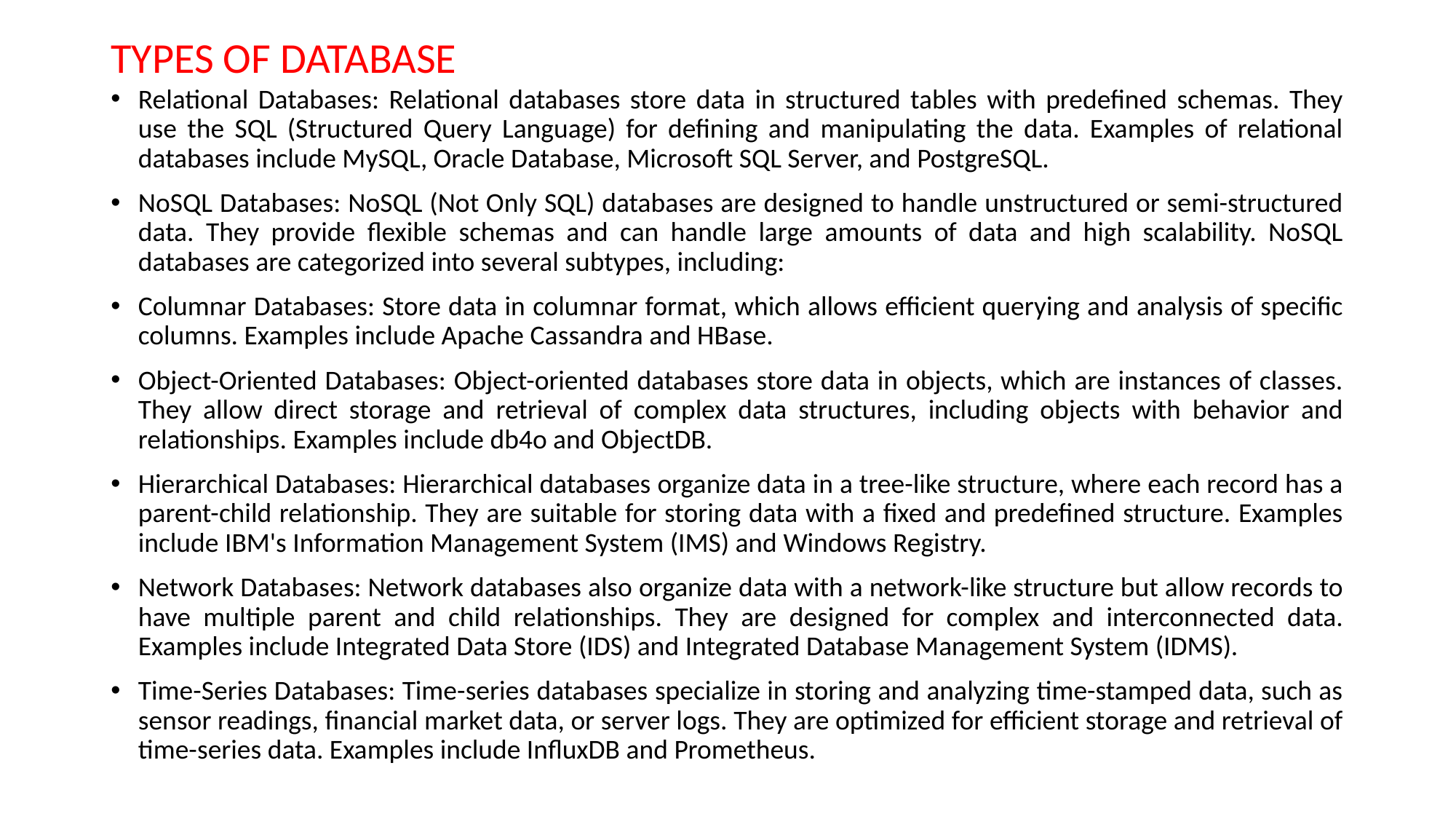

# TYPES OF DATABASE
Relational Databases: Relational databases store data in structured tables with predefined schemas. They use the SQL (Structured Query Language) for defining and manipulating the data. Examples of relational databases include MySQL, Oracle Database, Microsoft SQL Server, and PostgreSQL.
NoSQL Databases: NoSQL (Not Only SQL) databases are designed to handle unstructured or semi-structured data. They provide flexible schemas and can handle large amounts of data and high scalability. NoSQL databases are categorized into several subtypes, including:
Columnar Databases: Store data in columnar format, which allows efficient querying and analysis of specific columns. Examples include Apache Cassandra and HBase.
Object-Oriented Databases: Object-oriented databases store data in objects, which are instances of classes. They allow direct storage and retrieval of complex data structures, including objects with behavior and relationships. Examples include db4o and ObjectDB.
Hierarchical Databases: Hierarchical databases organize data in a tree-like structure, where each record has a parent-child relationship. They are suitable for storing data with a fixed and predefined structure. Examples include IBM's Information Management System (IMS) and Windows Registry.
Network Databases: Network databases also organize data with a network-like structure but allow records to have multiple parent and child relationships. They are designed for complex and interconnected data. Examples include Integrated Data Store (IDS) and Integrated Database Management System (IDMS).
Time-Series Databases: Time-series databases specialize in storing and analyzing time-stamped data, such as sensor readings, financial market data, or server logs. They are optimized for efficient storage and retrieval of time-series data. Examples include InfluxDB and Prometheus.